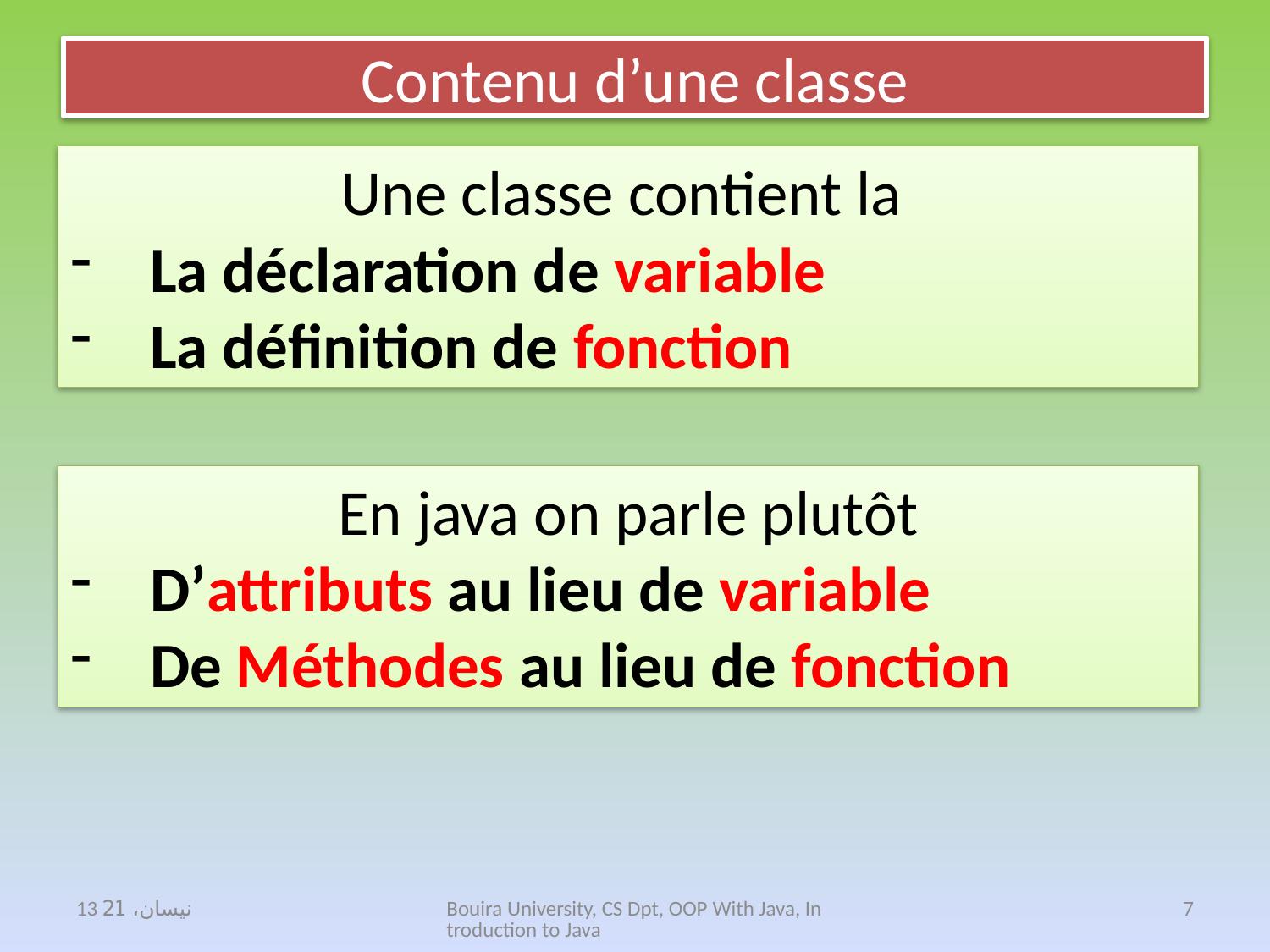

# Contenu d’une classe
Une classe contient la
La déclaration de variable
La définition de fonction
En java on parle plutôt
D’attributs au lieu de variable
De Méthodes au lieu de fonction
13 نيسان، 21
Bouira University, CS Dpt, OOP With Java, Introduction to Java
7